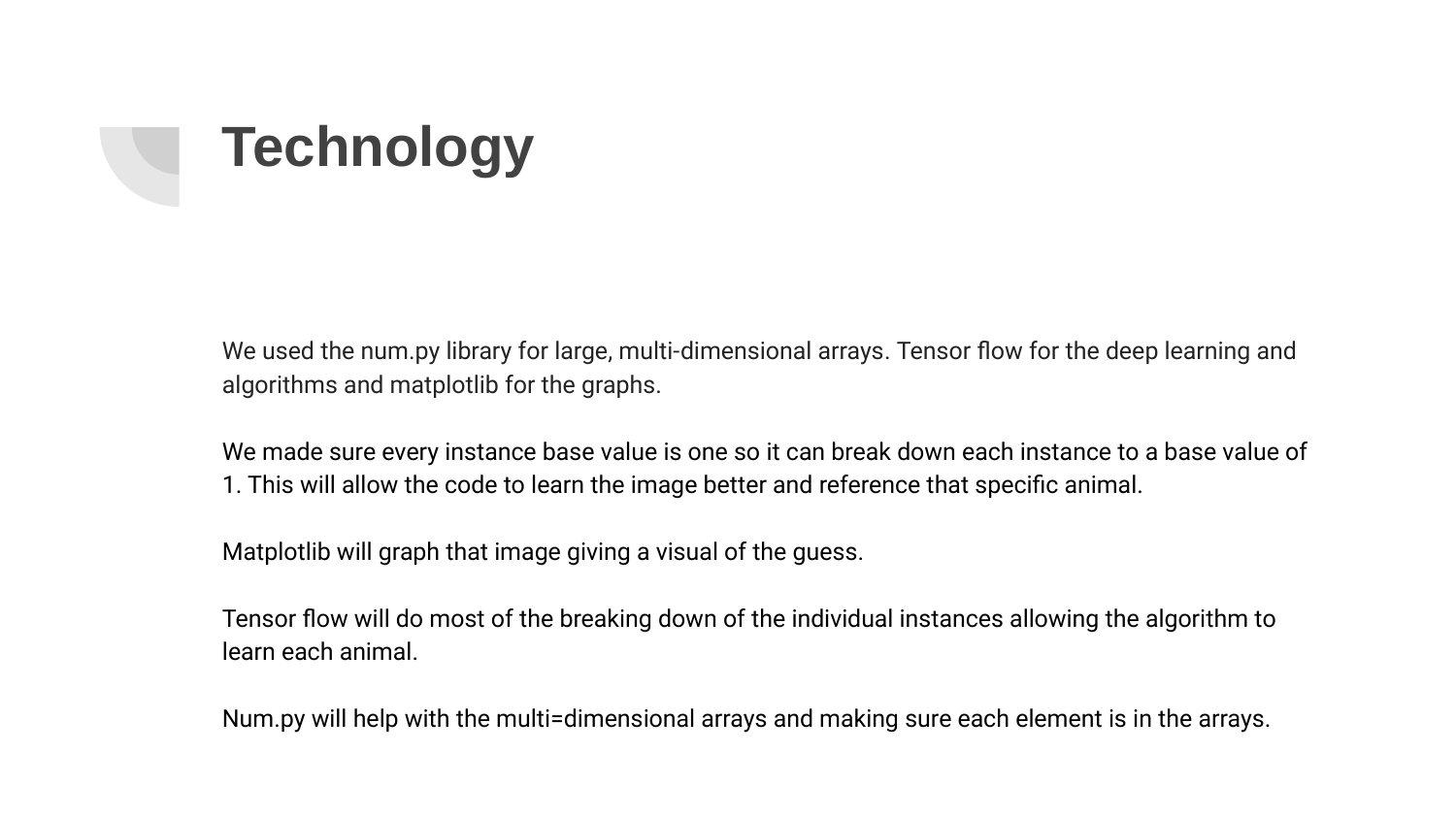

# Technology
We used the num.py library for large, multi-dimensional arrays. Tensor flow for the deep learning and algorithms and matplotlib for the graphs.

We made sure every instance base value is one so it can break down each instance to a base value of 1. This will allow the code to learn the image better and reference that specific animal.

Matplotlib will graph that image giving a visual of the guess.

Tensor flow will do most of the breaking down of the individual instances allowing the algorithm to learn each animal.

Num.py will help with the multi=dimensional arrays and making sure each element is in the arrays.